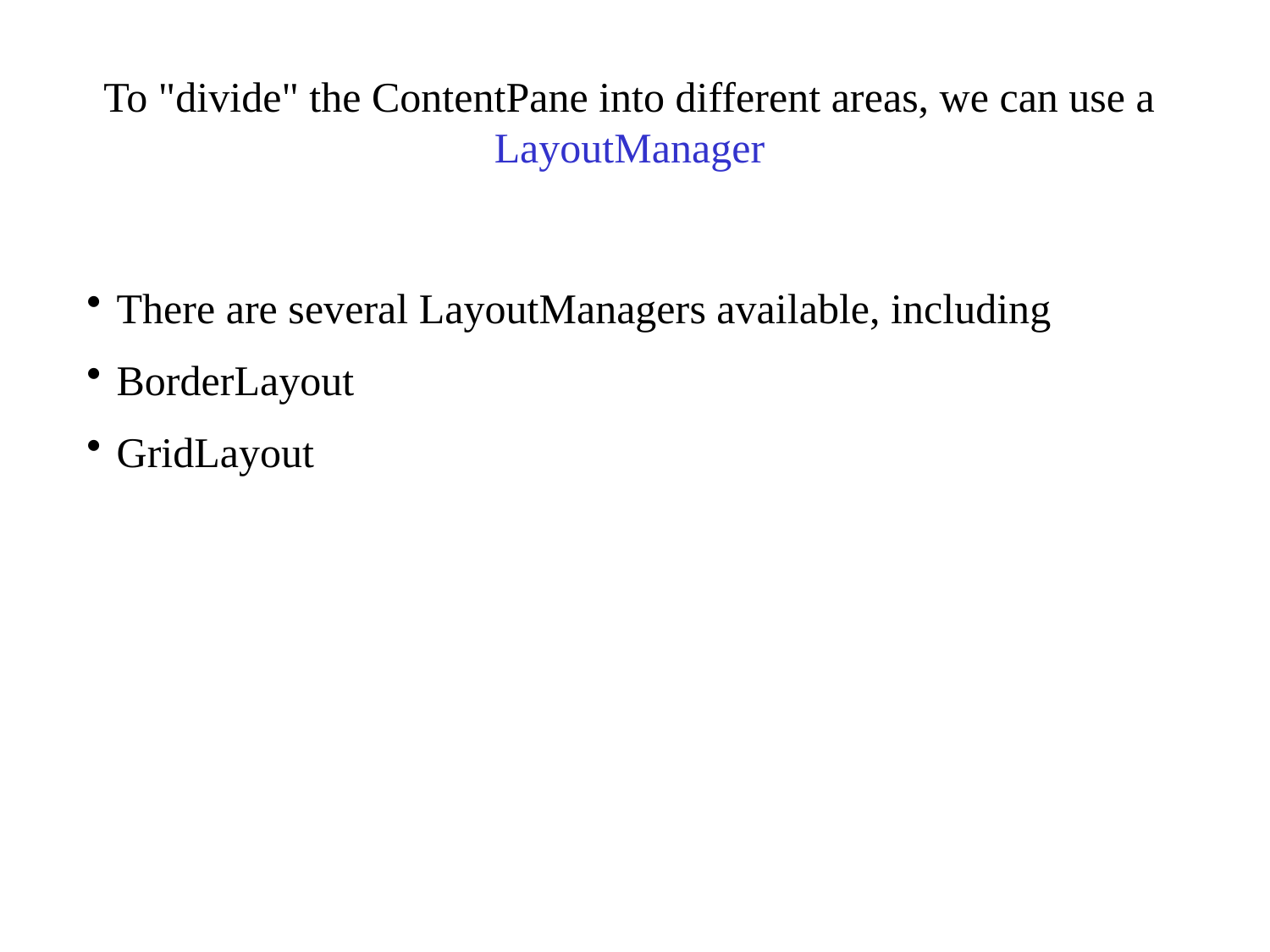

To "divide" the ContentPane into different areas, we can use a LayoutManager
There are several LayoutManagers available, including
BorderLayout
GridLayout